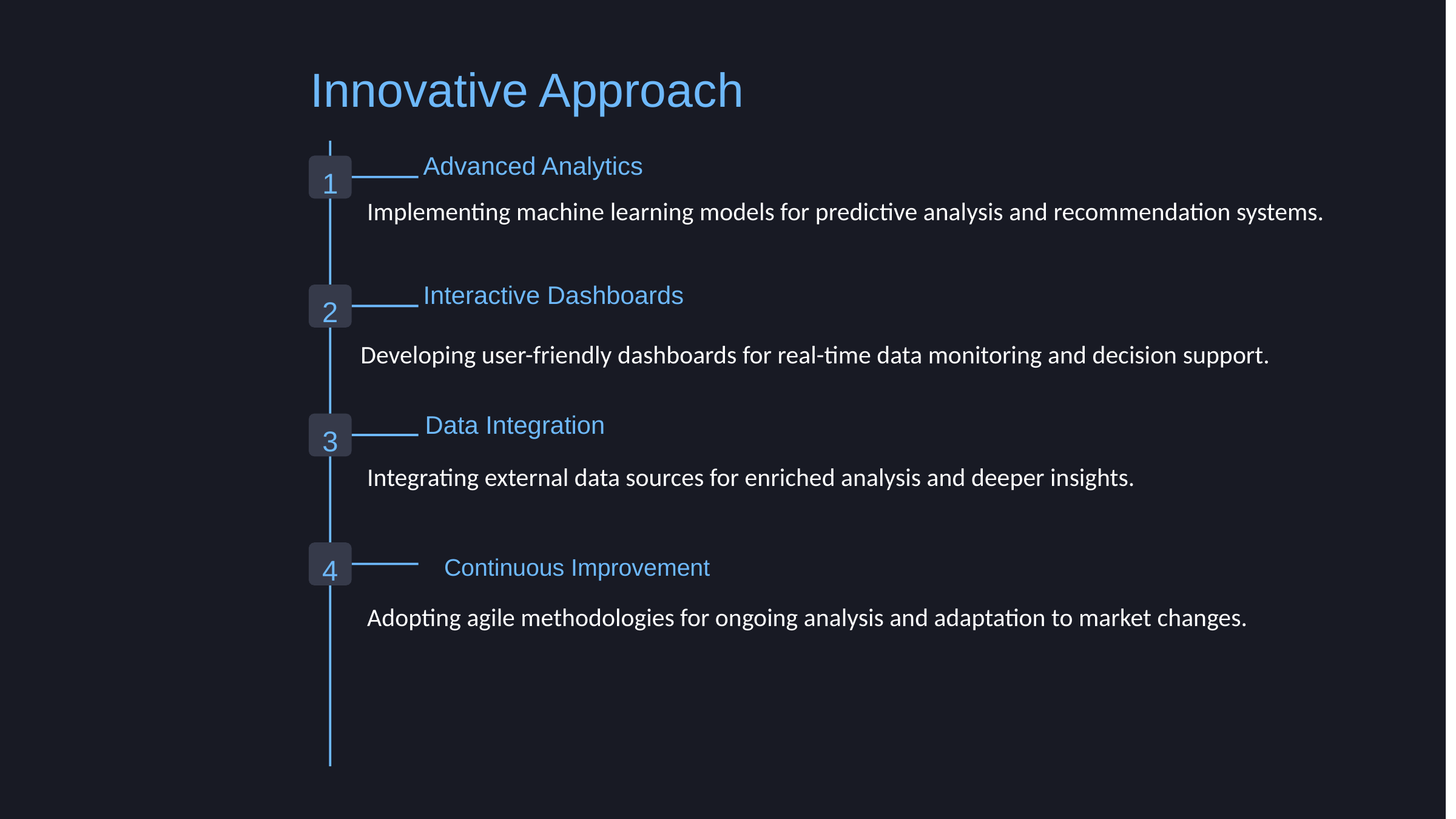

Innovative Approach

Advanced Analytics

1

Implementing machine learning models for predictive analysis and recommendation systems.
Interactive Dashboards

2

Developing user-friendly dashboards for real-time data monitoring and decision support.
Data Integration

3

Integrating external data sources for enriched analysis and deeper insights.

4
Continuous Improvement

Adopting agile methodologies for ongoing analysis and adaptation to market changes.